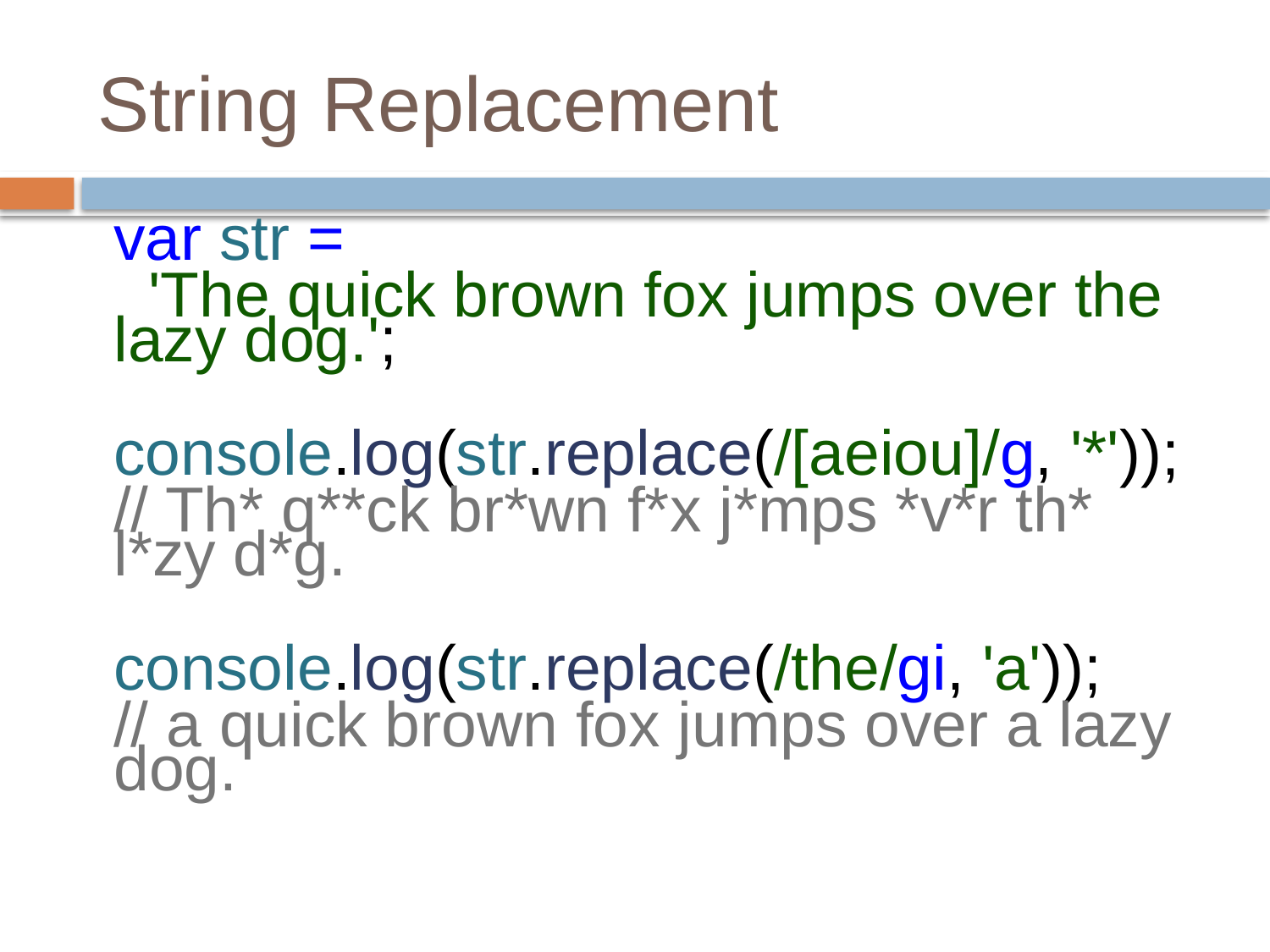

# String Replacement
var str =
  'The quick brown fox jumps over the lazy dog.';

console.log(str.replace(/[aeiou]/g, '*'));
// Th* q**ck br*wn f*x j*mps *v*r th* l*zy d*g.

console.log(str.replace(/the/gi, 'a'));
// a quick brown fox jumps over a lazy dog.